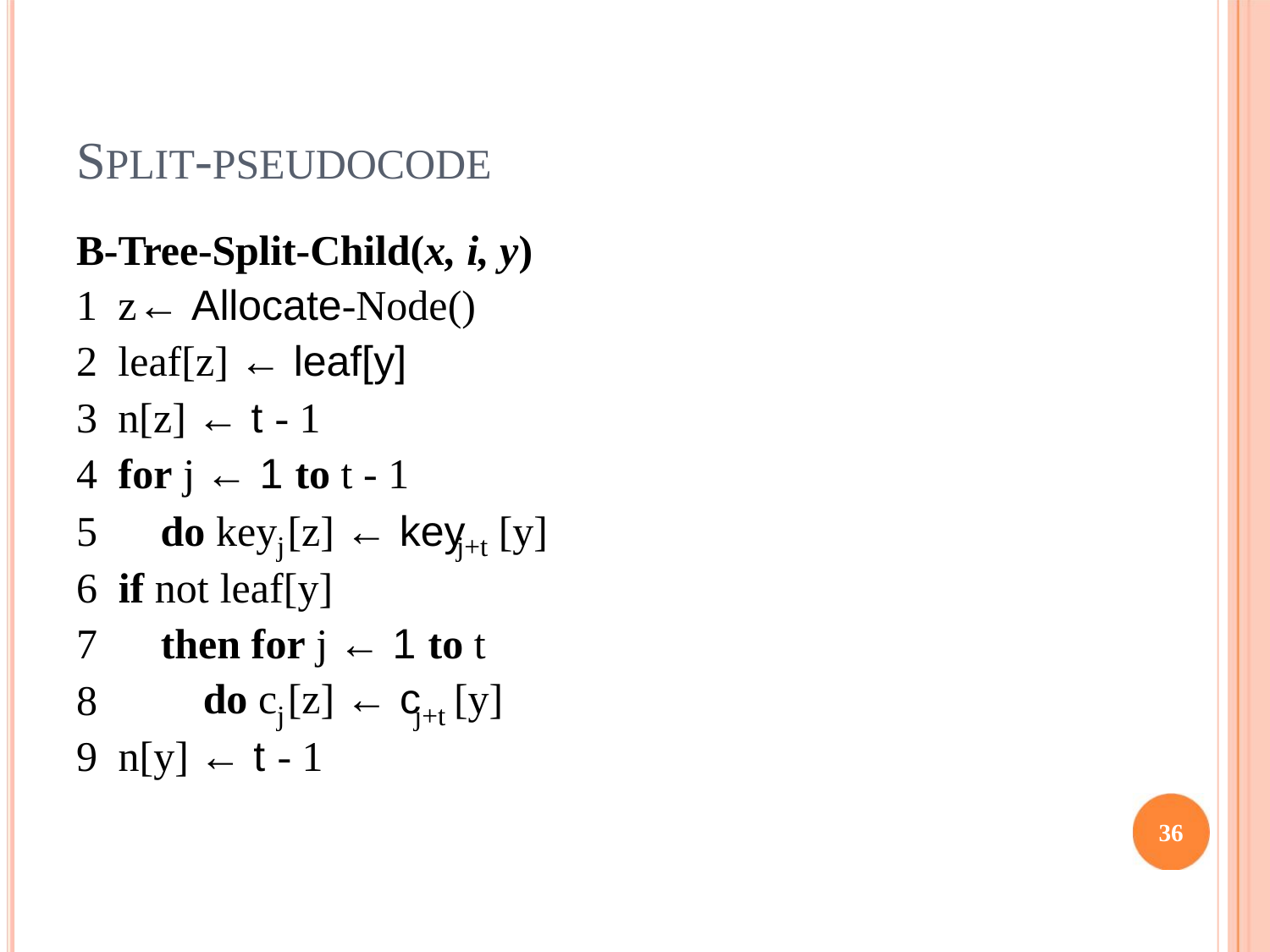

SPLIT-PSEUDOCODE
B-Tree-Split-Child(x, i, y)
1 z← Allocate-Node()
2 leaf[z] ← leaf[y]
3 n[z] ← t - 1
4 for j ← 1 to t - 1
5 do key [z] ← key [y]
j
j+t
6 if not leaf[y]
7 then for j ← 1 to t
do c [z] ← c [y]
8
j
j+t
9 n[y] ← t - 1

36